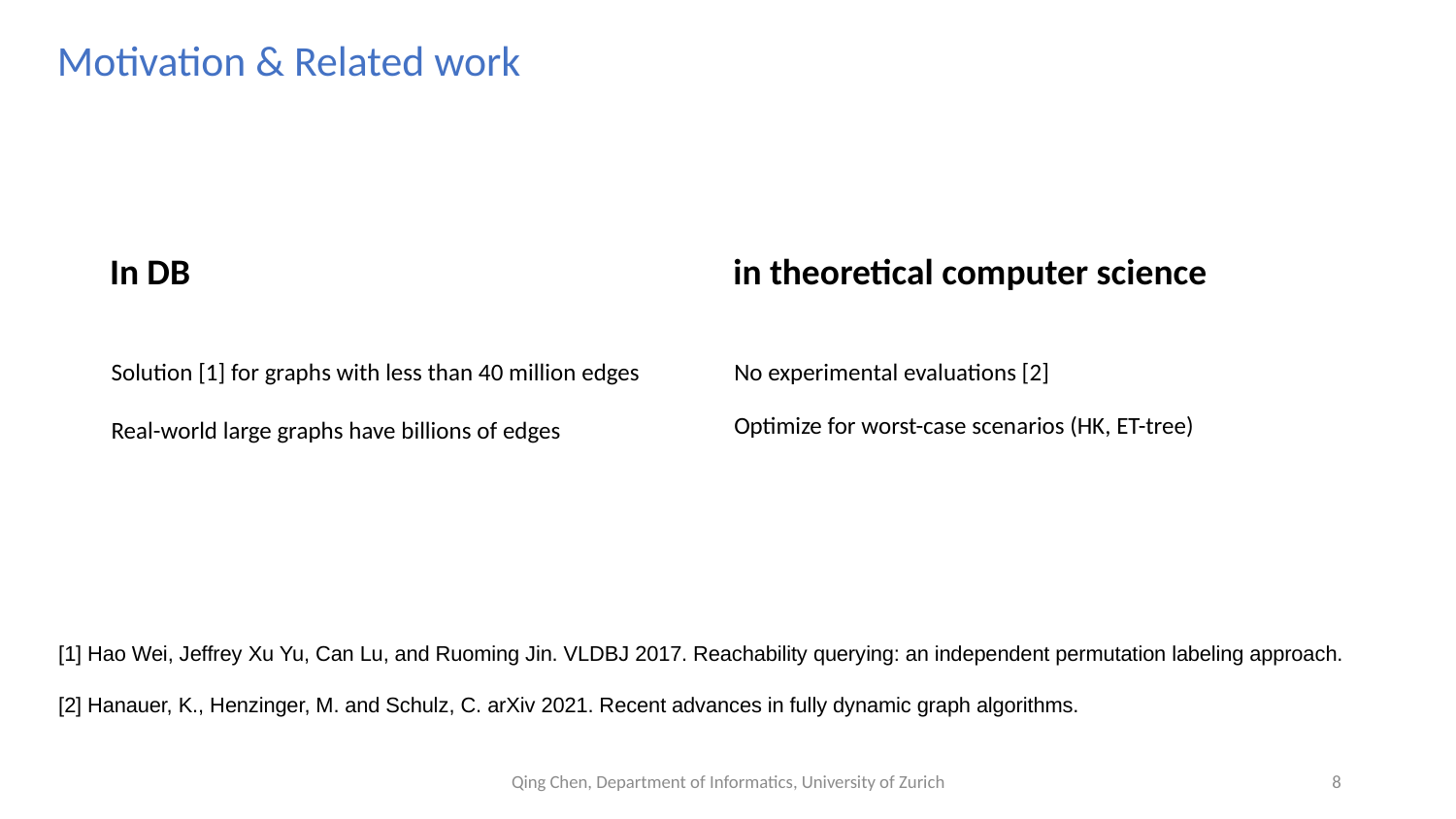

Motivation & Related work
In DB
in theoretical computer science
Solution [1] for graphs with less than 40 million edges

Real-world large graphs have billions of edges
No experimental evaluations [2]

Optimize for worst-case scenarios (HK, ET-tree)
[1] Hao Wei, Jeffrey Xu Yu, Can Lu, and Ruoming Jin. VLDBJ 2017. Reachability querying: an independent permutation labeling approach.

[2] Hanauer, K., Henzinger, M. and Schulz, C. arXiv 2021. Recent advances in fully dynamic graph algorithms.

Qing Chen, Department of Informatics, University of Zurich
8